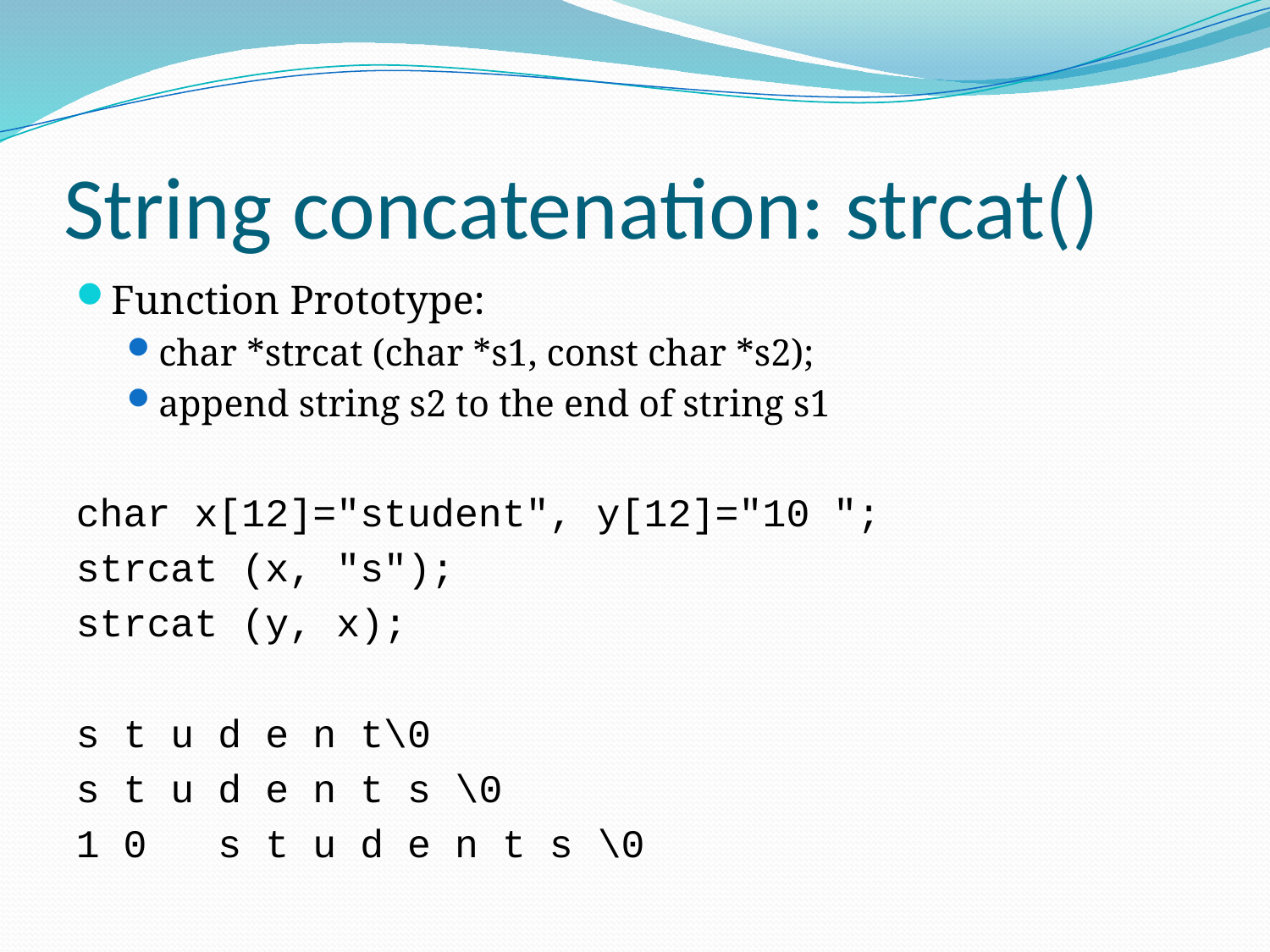

# String concatenation: strcat()
Function Prototype:
char *strcat (char *s1, const char *s2);
append string s2 to the end of string s1

char x[12]="student", y[12]="10 ";
strcat (x, "s");
strcat (y, x);

s t u d e n t\0
s t u d e n t s \0
1 0   s t u d e n t s \0